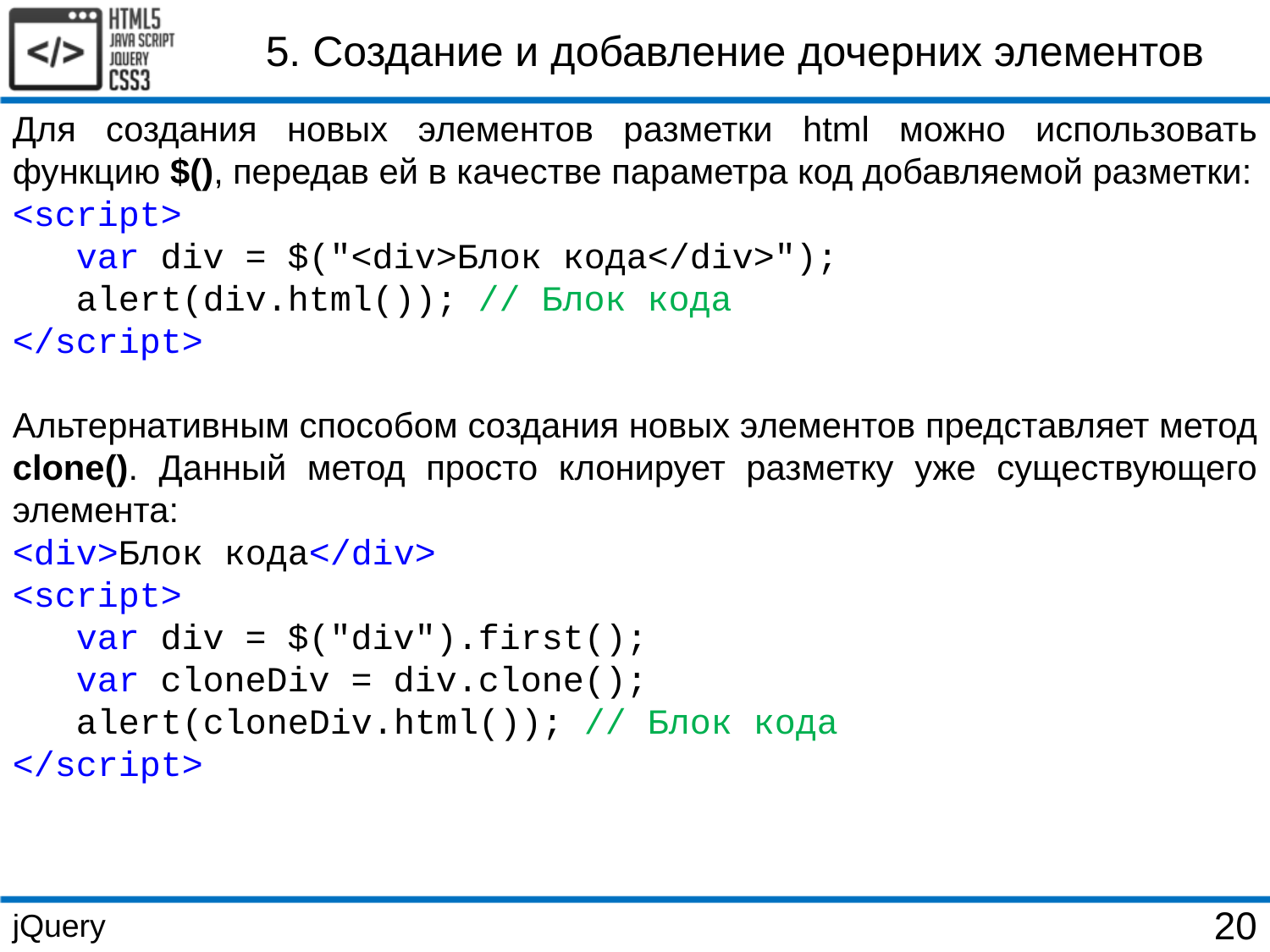

5. Создание и добавление дочерних элементов
Для создания новых элементов разметки html можно использовать функцию $(), передав ей в качестве параметра код добавляемой разметки:
<script>
   var div = $("<div>Блок кода</div>");
   alert(div.html()); // Блок кода
</script>

Альтернативным способом создания новых элементов представляет метод clone(). Данный метод просто клонирует разметку уже существующего элемента:
<div>Блок кода</div>
<script>
   var div = $("div").first();
   var cloneDiv = div.clone();
   alert(cloneDiv.html()); // Блок кода
</script>
jQuery
20